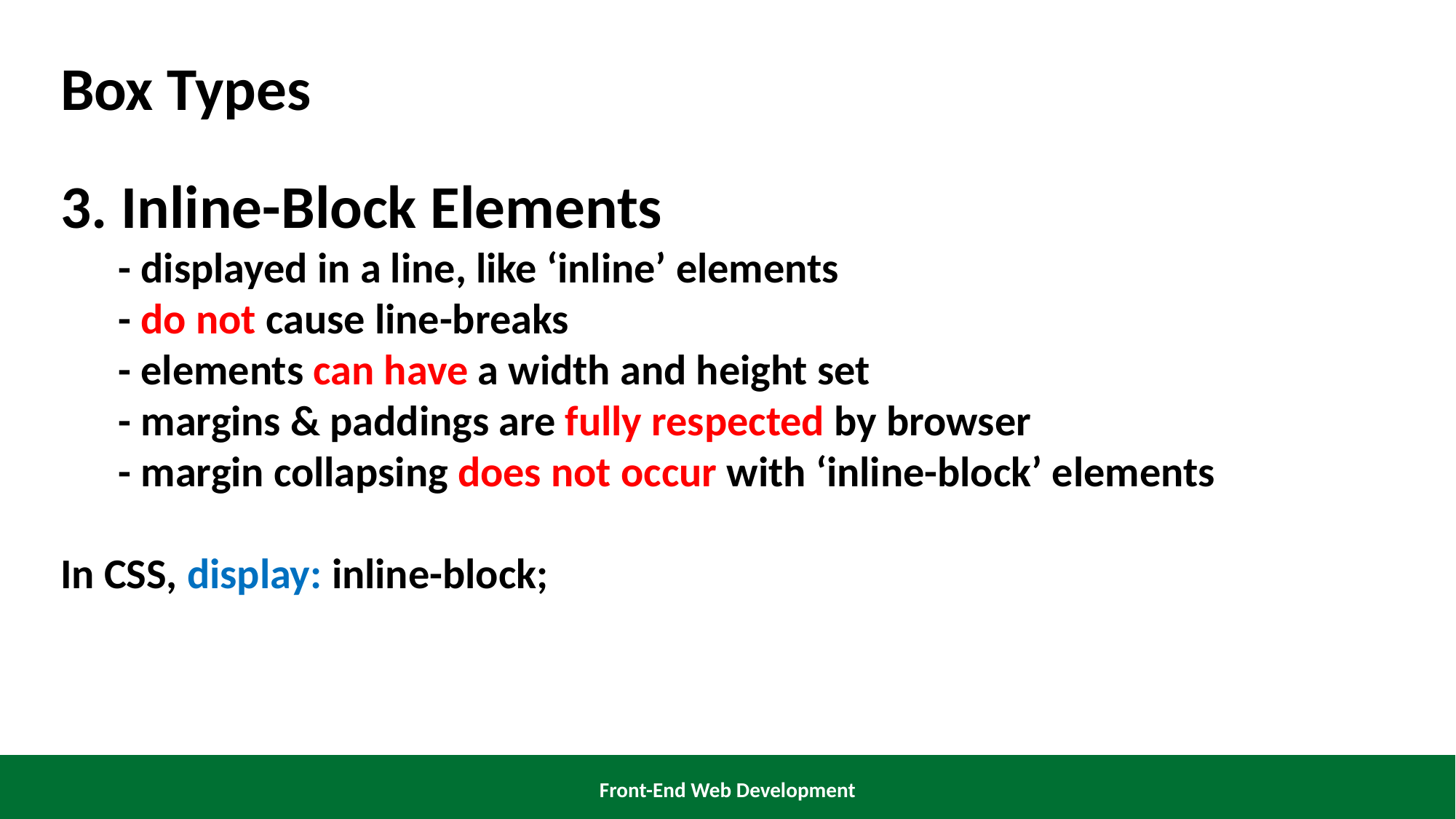

Box Types

3. Inline-Block Elements
      - displayed in a line, like ‘inline’ elements
      - do not cause line-breaks
      - elements can have a width and height set
      - margins & paddings are fully respected by browser
      - margin collapsing does not occur with ‘inline-block’ elements

In CSS, display: inline-block;